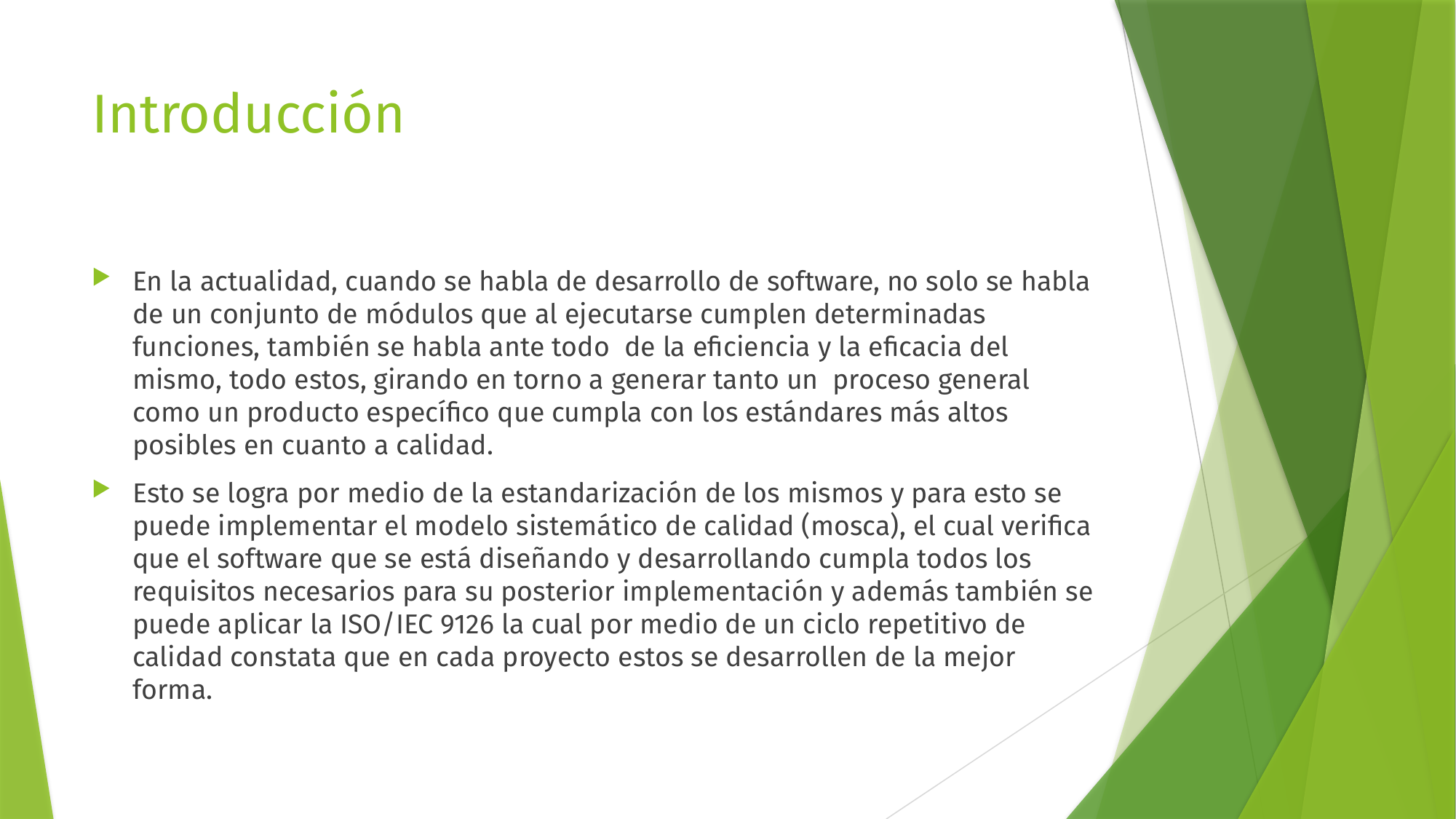

# Introducción
En la actualidad, cuando se habla de desarrollo de software, no solo se habla de un conjunto de módulos que al ejecutarse cumplen determinadas funciones, también se habla ante todo  de la eficiencia y la eficacia del mismo, todo estos, girando en torno a generar tanto un  proceso general como un producto específico que cumpla con los estándares más altos posibles en cuanto a calidad.
Esto se logra por medio de la estandarización de los mismos y para esto se puede implementar el modelo sistemático de calidad (mosca), el cual verifica que el software que se está diseñando y desarrollando cumpla todos los requisitos necesarios para su posterior implementación y además también se puede aplicar la ISO/IEC 9126 la cual por medio de un ciclo repetitivo de calidad constata que en cada proyecto estos se desarrollen de la mejor forma.